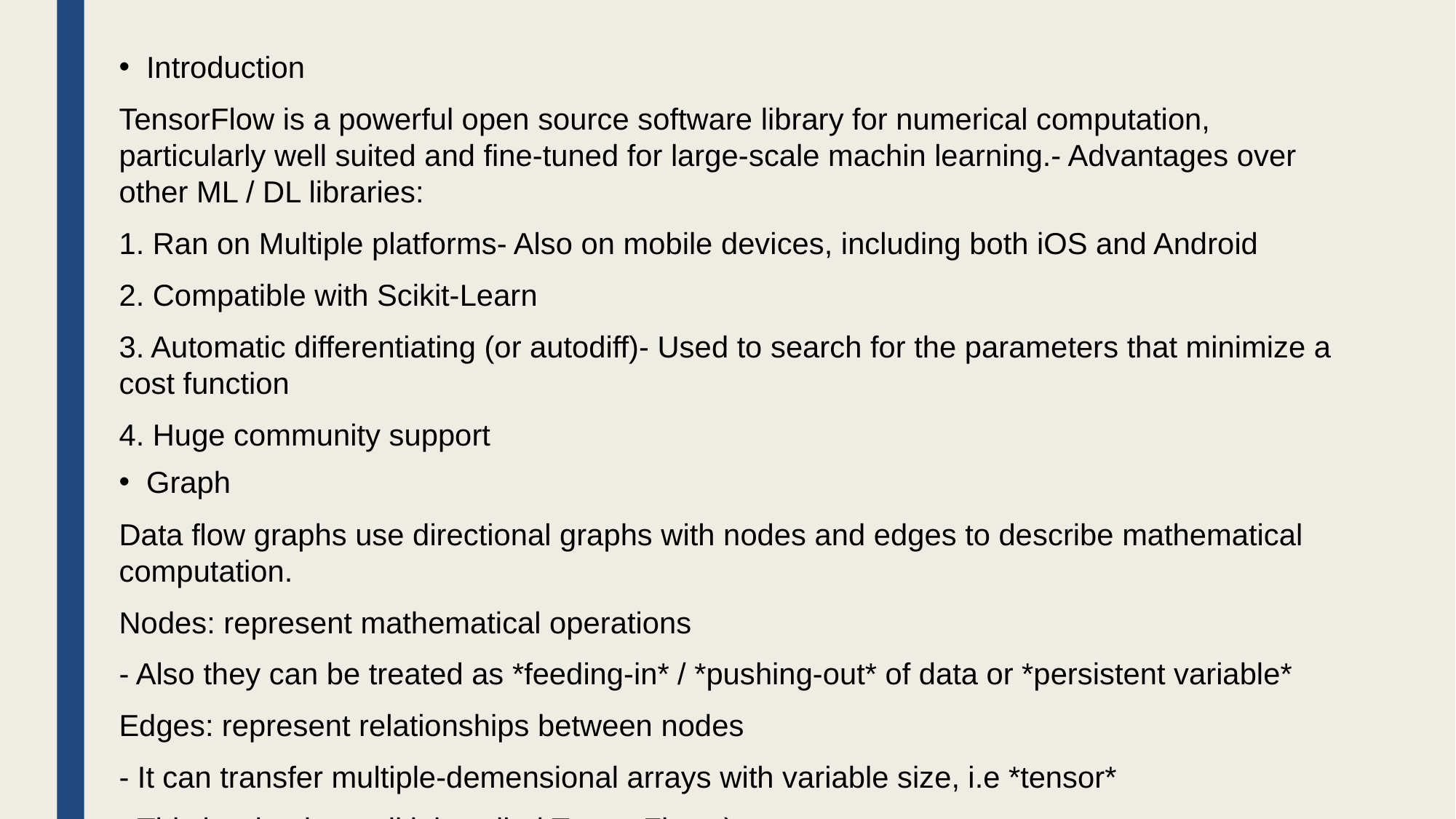

Introduction
TensorFlow is a powerful open source software library for numerical computation, particularly well suited and fine-tuned for large-scale machin learning.- Advantages over other ML / DL libraries:
1. Ran on Multiple platforms- Also on mobile devices, including both iOS and Android
2. Compatible with Scikit-Learn
3. Automatic differentiating (or autodiff)- Used to search for the parameters that minimize a cost function
4. Huge community support
Graph
Data flow graphs use directional graphs with nodes and edges to describe mathematical computation.
Nodes: represent mathematical operations
- Also they can be treated as *feeding-in* / *pushing-out* of data or *persistent variable*
Edges: represent relationships between nodes
- It can transfer multiple-demensional arrays with variable size, i.e *tensor*
- This is why the toolkit is called TensorFlow ;)